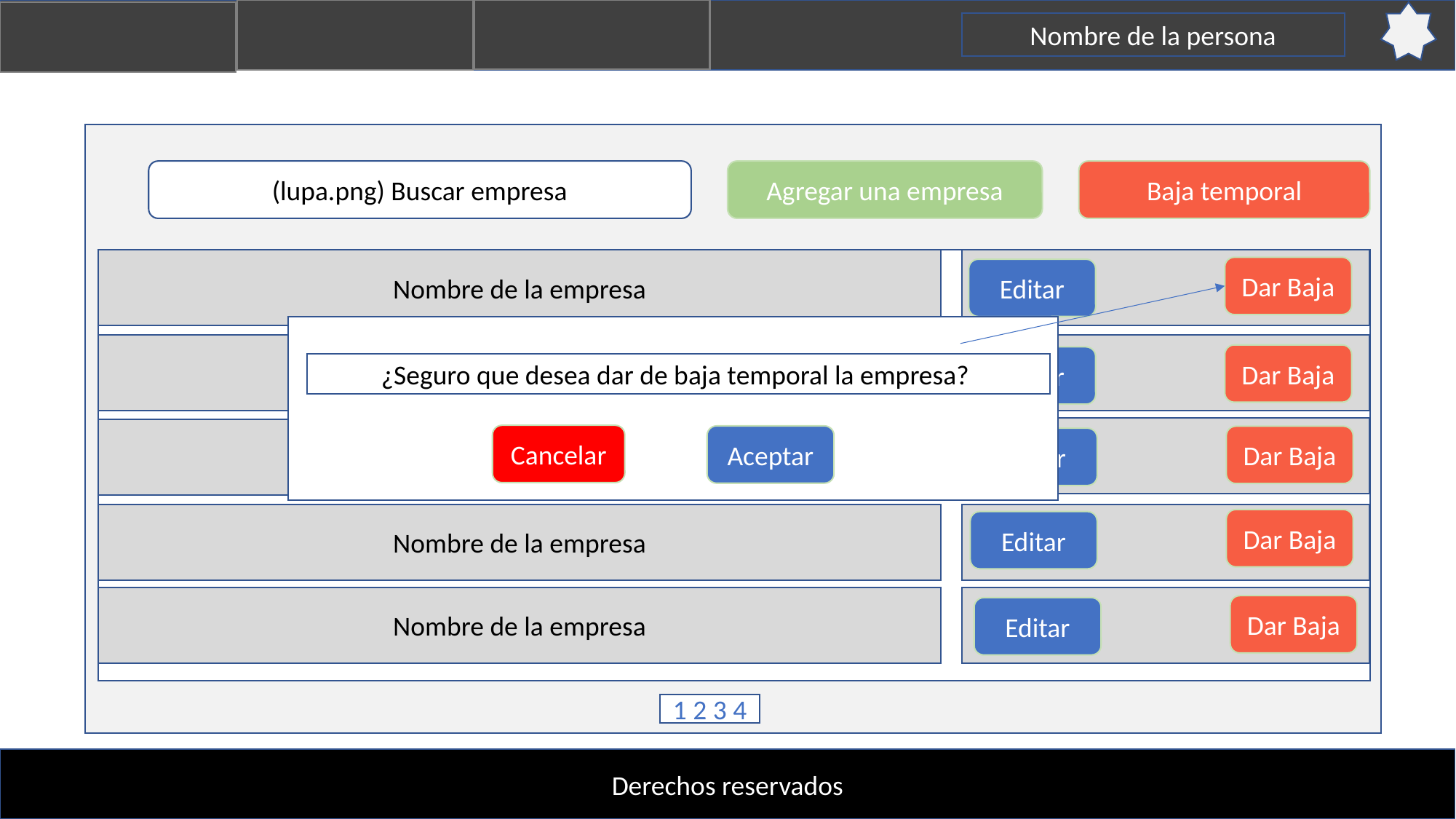

Nombre de la persona

(lupa.png) Buscar empresa
Agregar una empresa
Baja temporal

Nombre de la empresa

Dar Baja
Editar

Nombre de la empresa

Dar Baja
Editar
¿Seguro que desea dar de baja temporal la empresa?

Nombre de la empresa
Cancelar
Aceptar
Dar Baja
Editar
Nombre de la empresa

Dar Baja
Editar
Nombre de la empresa

Dar Baja
Editar
1 2 3 4
Derechos reservados